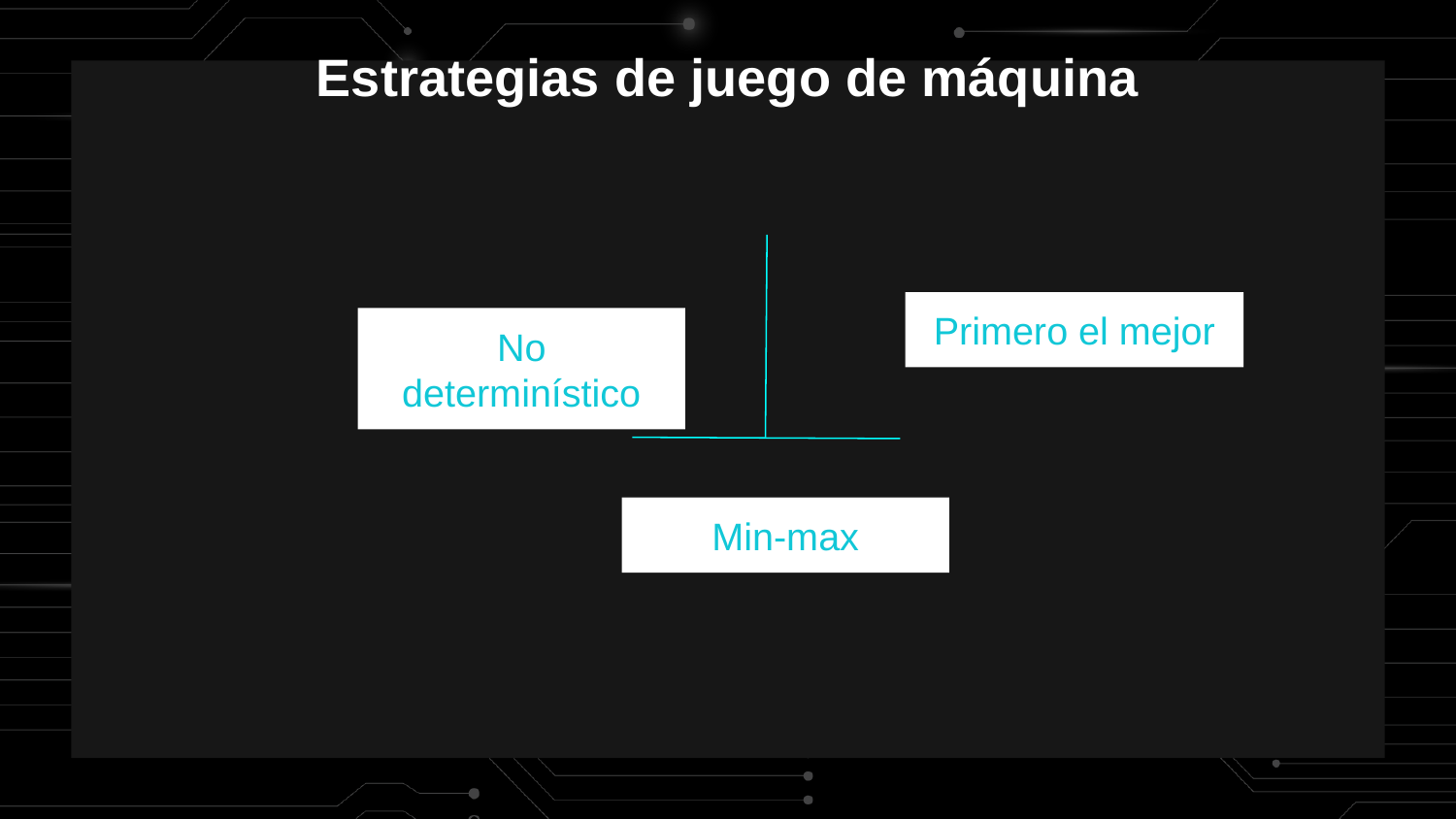

# Estrategias de juego de máquina
Primero el mejor
No determinístico
Min-max